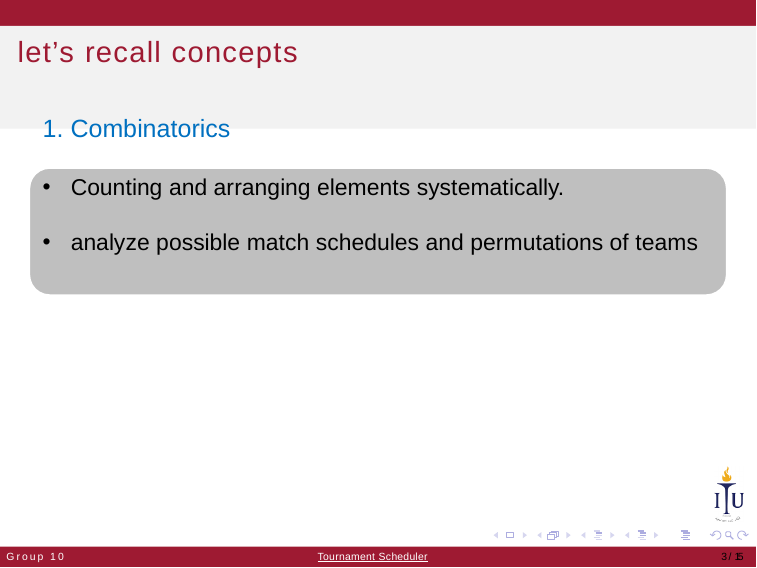

# let’s recall concepts
1. Combinatorics

Counting and arranging elements systematically.

analyze possible match schedules and permutations of teams

Tournament Scheduler
Group 10
3 / 15